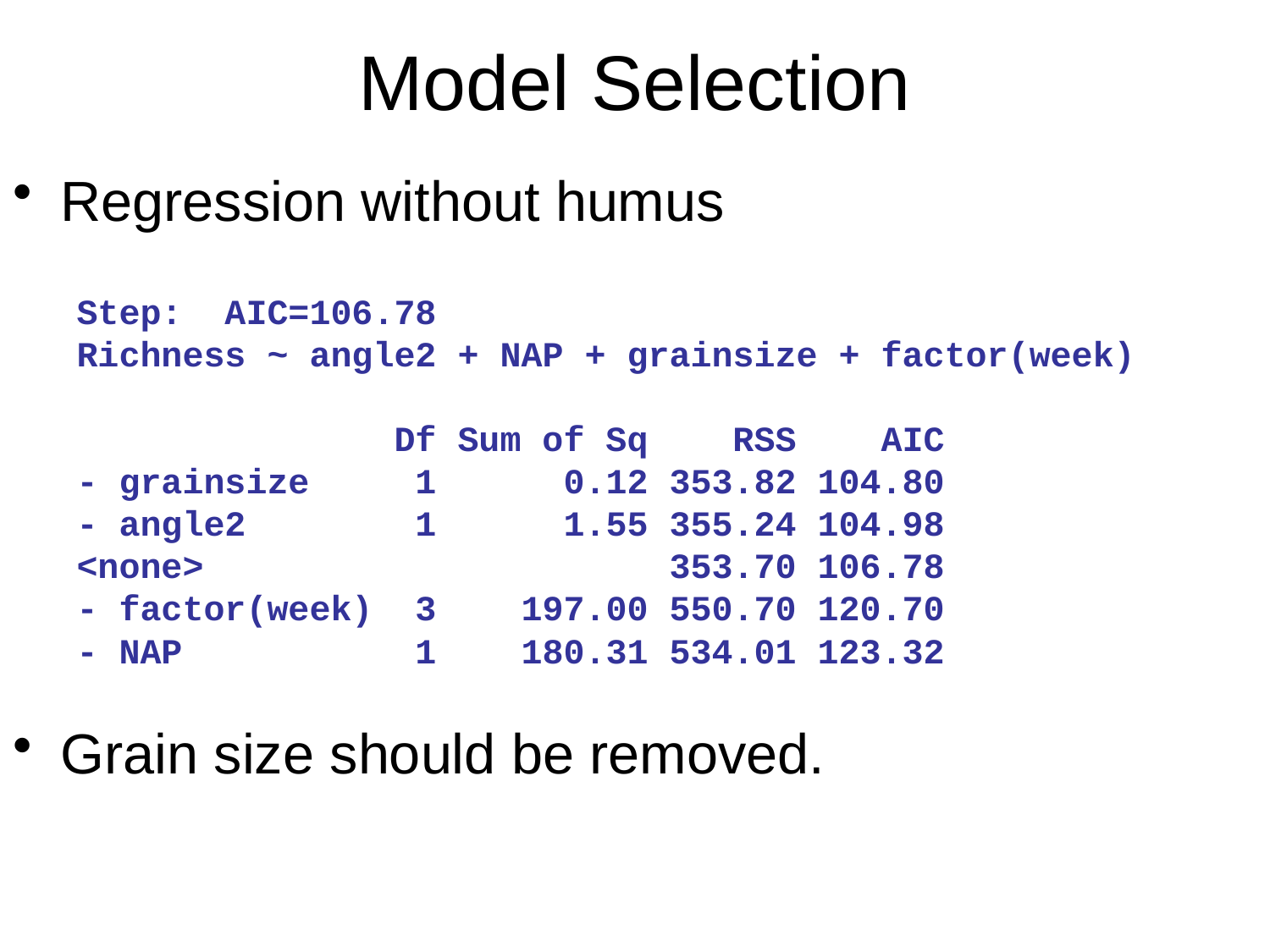

# Model Selection
Regression without humus

Grain size should be removed.
Step:  AIC=106.78
Richness ~ angle2 + NAP + grainsize + factor(week)

               Df Sum of Sq    RSS    AIC
- grainsize     1      0.12 353.82 104.80
- angle2        1      1.55 355.24 104.98
<none>                      353.70 106.78
- factor(week)  3    197.00 550.70 120.70
- NAP           1    180.31 534.01 123.32

Advanced Stats
Exploration
29